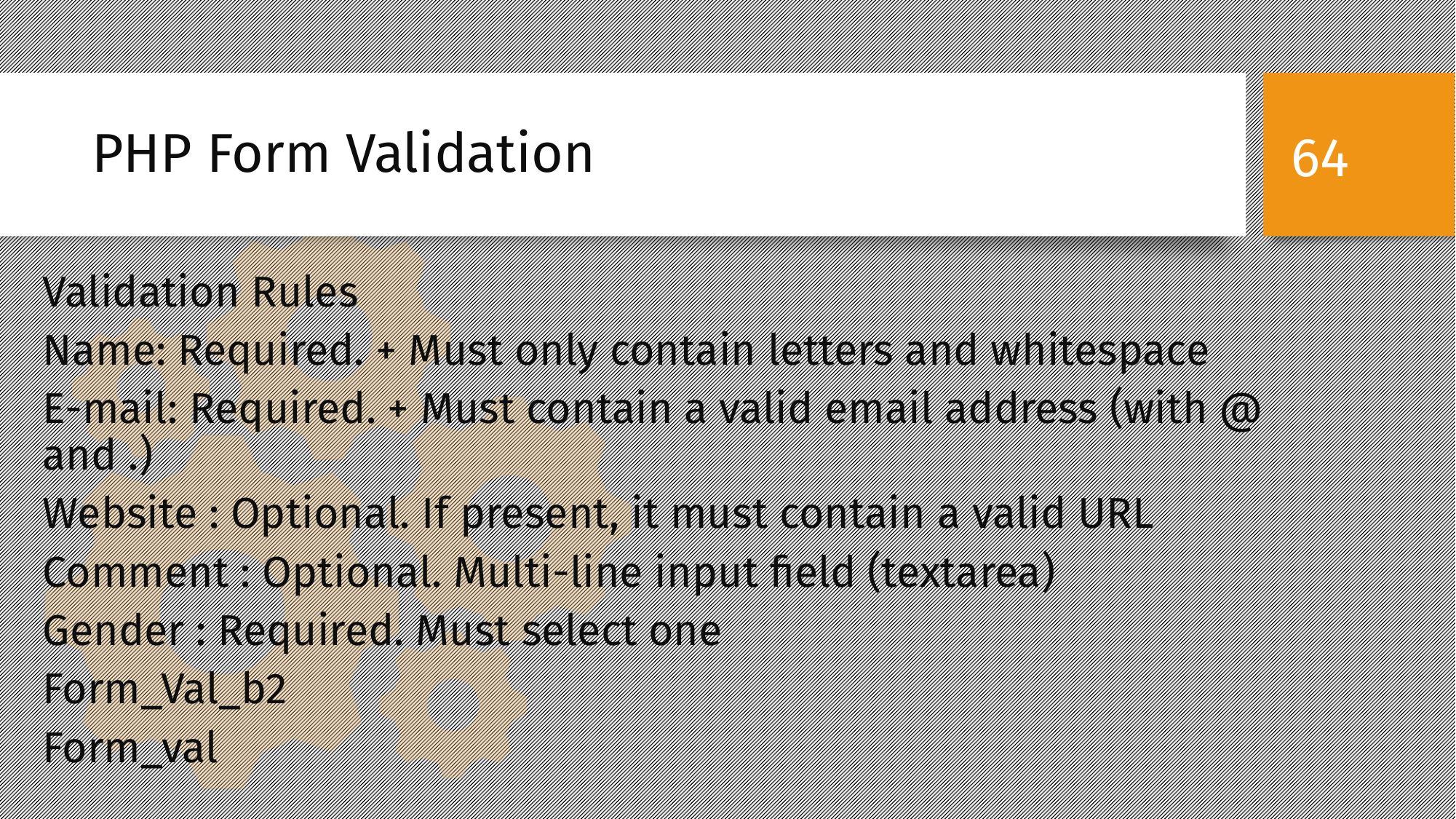

PHP Form Validation
64
Validation Rules
Name: Required. + Must only contain letters and whitespace
E-mail: Required. + Must contain a valid email address (with @ and .)
Website : Optional. If present, it must contain a valid URL
Comment : Optional. Multi-line input field (textarea)
Gender : Required. Must select one
Form_Val_b2
Form_val